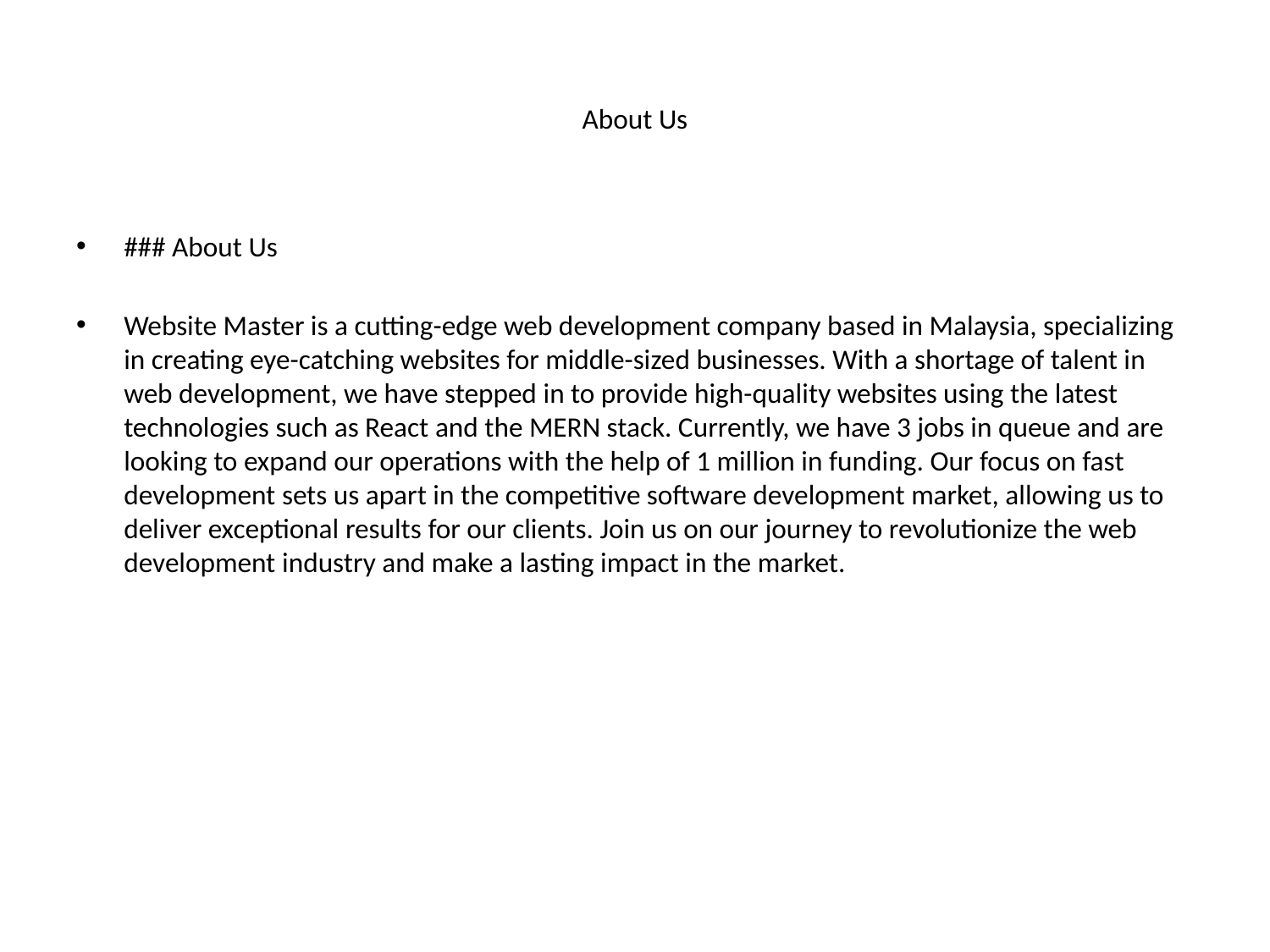

# About Us
### About Us

Website Master is a cutting-edge web development company based in Malaysia, specializing in creating eye-catching websites for middle-sized businesses. With a shortage of talent in web development, we have stepped in to provide high-quality websites using the latest technologies such as React and the MERN stack. Currently, we have 3 jobs in queue and are looking to expand our operations with the help of 1 million in funding. Our focus on fast development sets us apart in the competitive software development market, allowing us to deliver exceptional results for our clients. Join us on our journey to revolutionize the web development industry and make a lasting impact in the market.